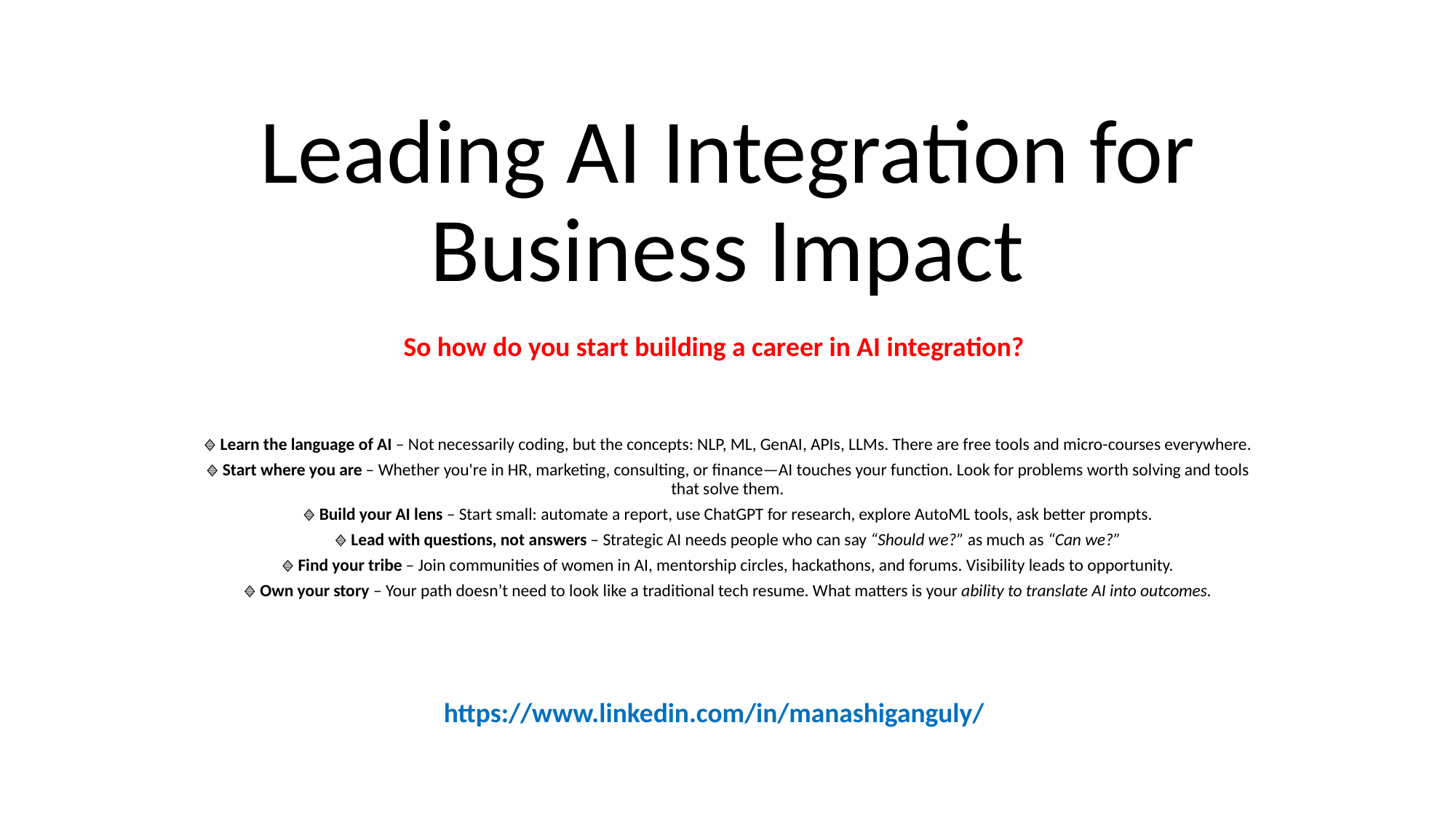

# Leading AI Integration for Business Impact
So how do you start building a career in AI integration?
🔹 Learn the language of AI – Not necessarily coding, but the concepts: NLP, ML, GenAI, APIs, LLMs. There are free tools and micro-courses everywhere.
🔹 Start where you are – Whether you're in HR, marketing, consulting, or finance—AI touches your function. Look for problems worth solving and tools that solve them.
🔹 Build your AI lens – Start small: automate a report, use ChatGPT for research, explore AutoML tools, ask better prompts.
🔹 Lead with questions, not answers – Strategic AI needs people who can say “Should we?” as much as “Can we?”
🔹 Find your tribe – Join communities of women in AI, mentorship circles, hackathons, and forums. Visibility leads to opportunity.
🔹 Own your story – Your path doesn’t need to look like a traditional tech resume. What matters is your ability to translate AI into outcomes.

https://www.linkedin.com/in/manashiganguly/